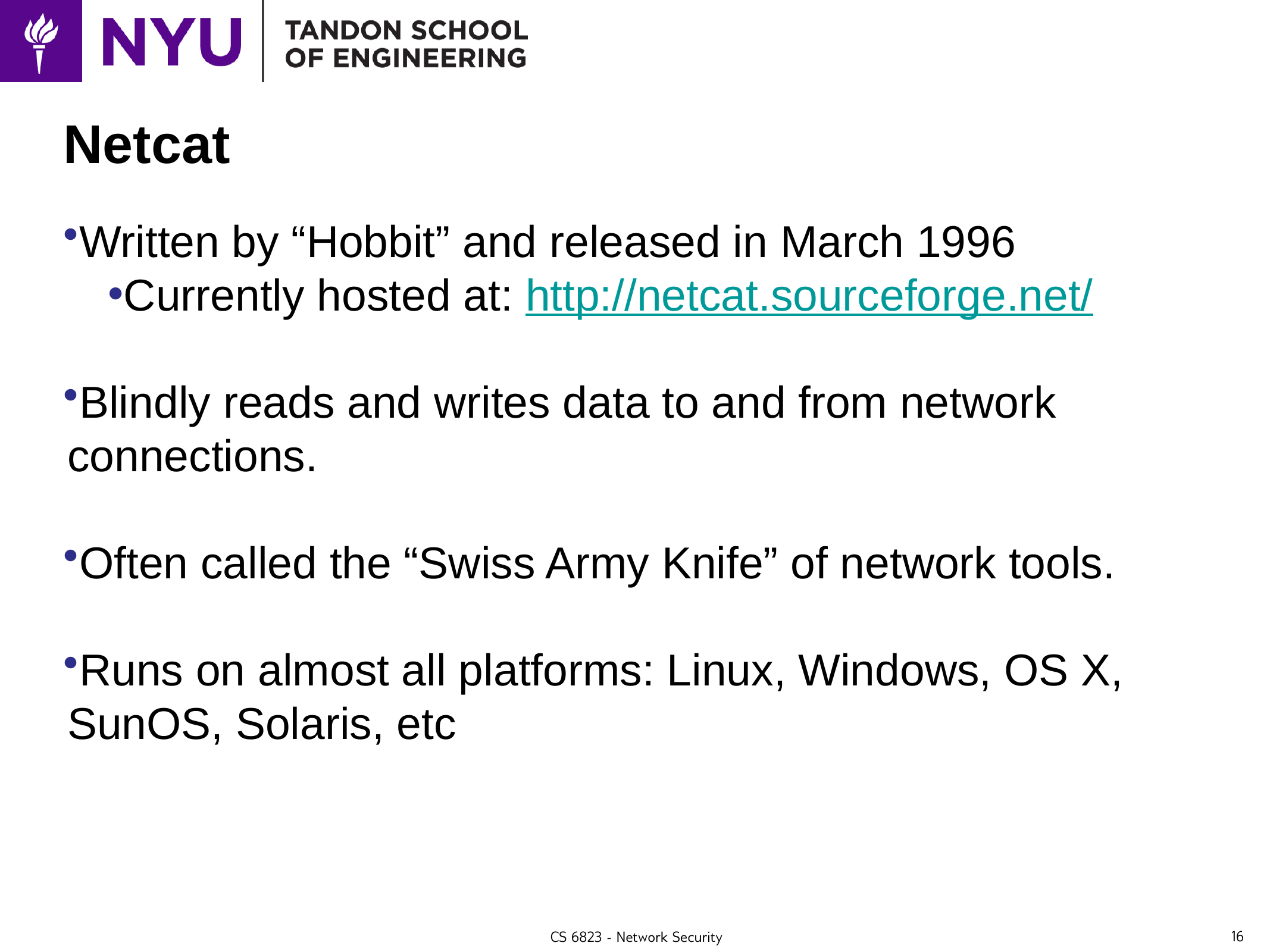

# Netcat
Written by “Hobbit” and released in March 1996
Currently hosted at: http://netcat.sourceforge.net/

Blindly reads and writes data to and from network connections.

Often called the “Swiss Army Knife” of network tools.

Runs on almost all platforms: Linux, Windows, OS X, SunOS, Solaris, etc
16